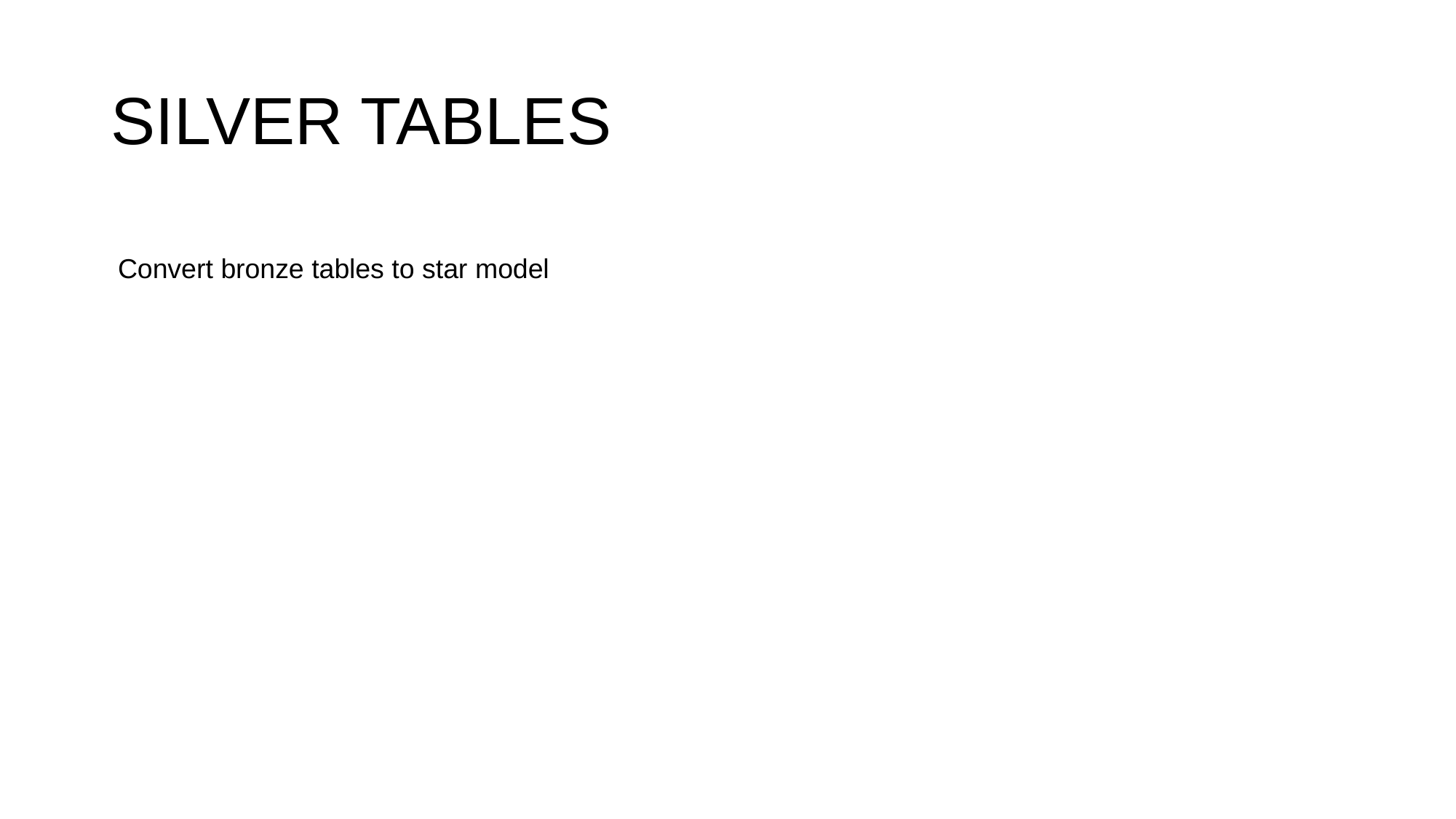

# Silver tables
Convert bronze tables to star model